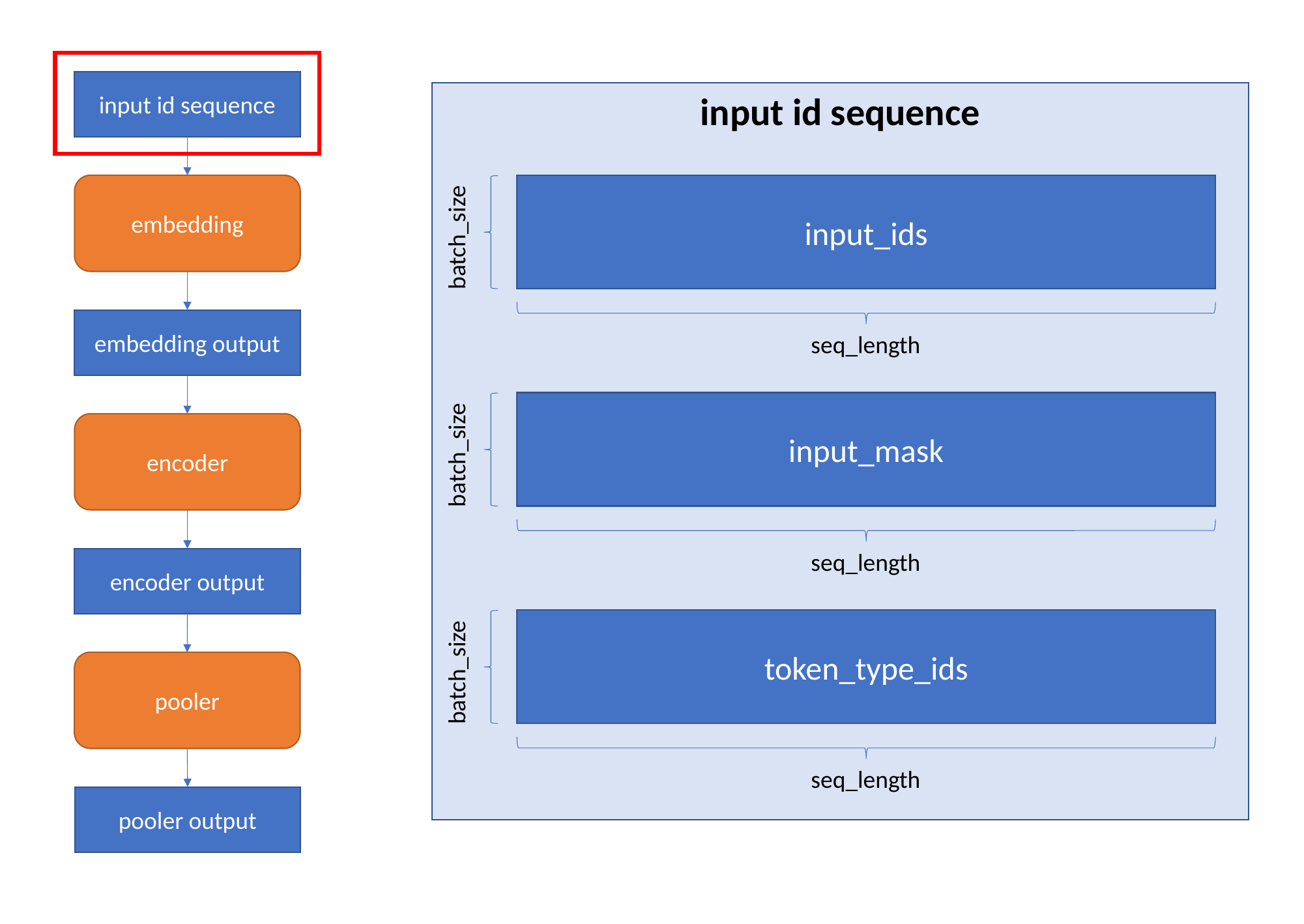

input id sequence
embedding
embedding output
encoder
encoder output
pooler
pooler output
input id sequence

batch_size
input_ids

seq_length

batch_size
input_mask

seq_length

batch_size
token_type_ids

seq_length